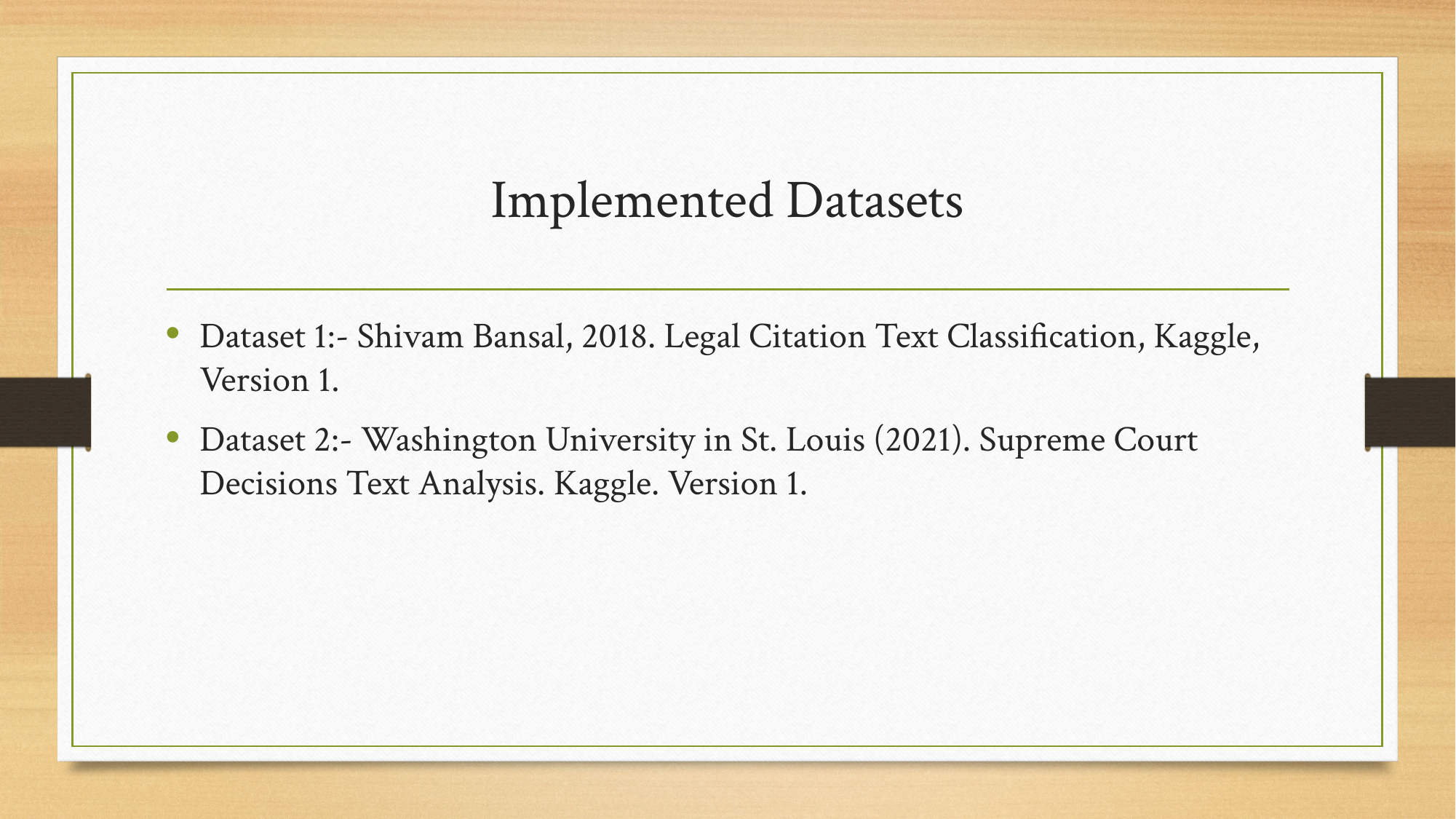

# Implemented Datasets
Dataset 1:- Shivam Bansal, 2018. Legal Citation Text Classification, Kaggle, Version 1.
Dataset 2:- Washington University in St. Louis (2021). Supreme Court Decisions Text Analysis. Kaggle. Version 1.